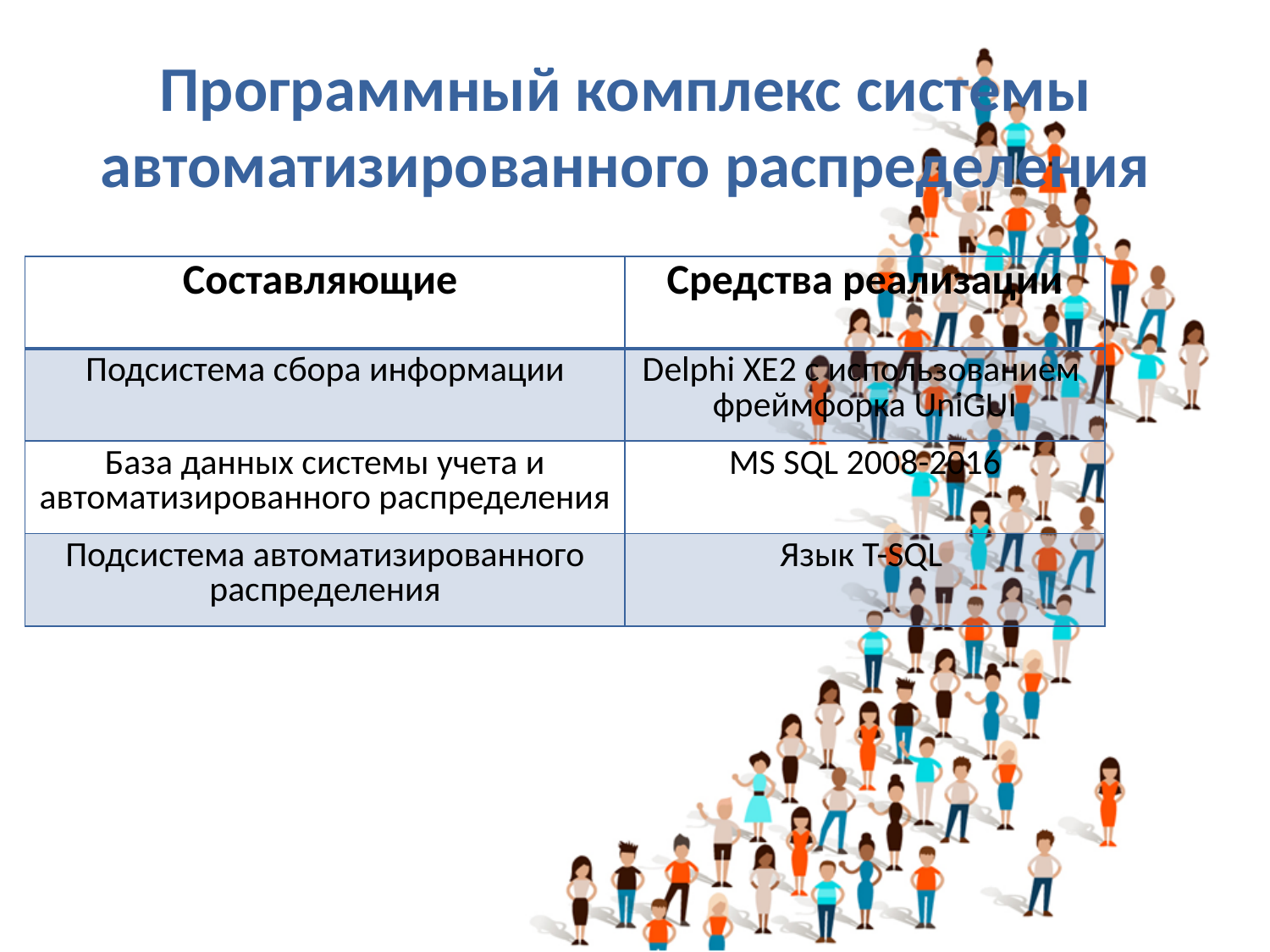

# Программный комплекс системы автоматизированного распределения
| Составляющие | Средства реализации |
| --- | --- |
| Подсистема сбора информации | Delphi XE2 с использованием фреймфорка UniGUI |
| База данных системы учета и автоматизированного распределения | MS SQL 2008-2016 |
| Подсистема автоматизированного распределения | Язык T-SQL |